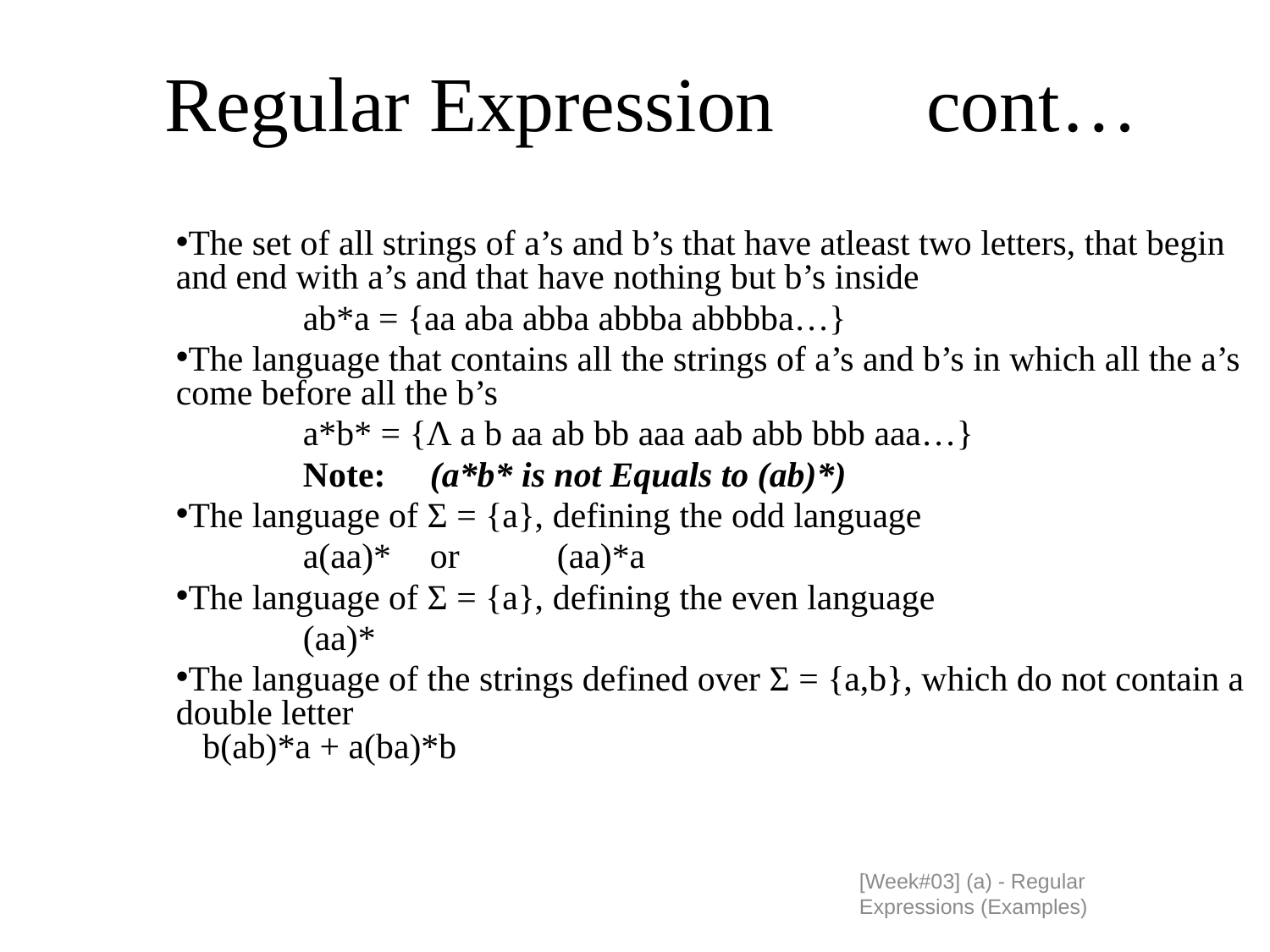

# Regular Expression		cont…
The set of all strings of a’s and b’s that have atleast two letters, that begin and end with a’s and that have nothing but b’s inside
	ab*a = {aa aba abba abbba abbbba…}
The language that contains all the strings of a’s and b’s in which all the a’s come before all the b’s
	a*b* = {Λ a b aa ab bb aaa aab abb bbb aaa…}
	Note:	(a*b* is not Equals to (ab)*)
The language of Σ = {a}, defining the odd language
	a(aa)*	or	(aa)*a
The language of Σ = {a}, defining the even language
	(aa)*
The language of the strings defined over Σ = {a,b}, which do not contain a double letter
   b(ab)*a + a(ba)*b

[Week#03] (a) - Regular Expressions (Examples)